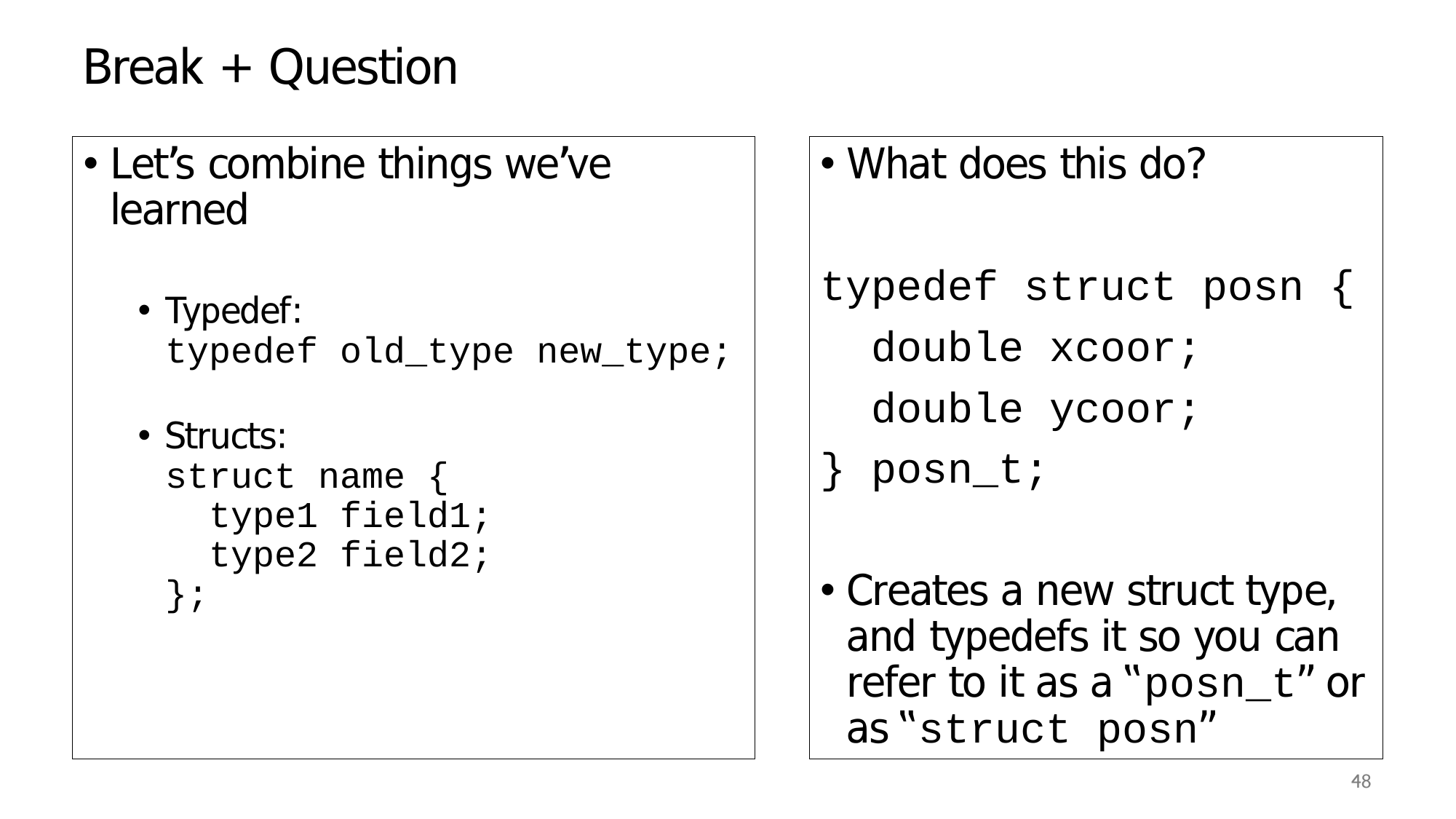

# Break + Question
Let’s combine things we’ve learned
Typedef:
typedef old_type new_type;
Structs:
struct name {
  type1 field1;
  type2 field2;
};

What does this do?

typedef struct posn {
  double xcoor;
  double ycoor;
} posn_t;

Creates a new struct type, and typedefs it so you can refer to it as a “posn_t” or as “struct posn”
48